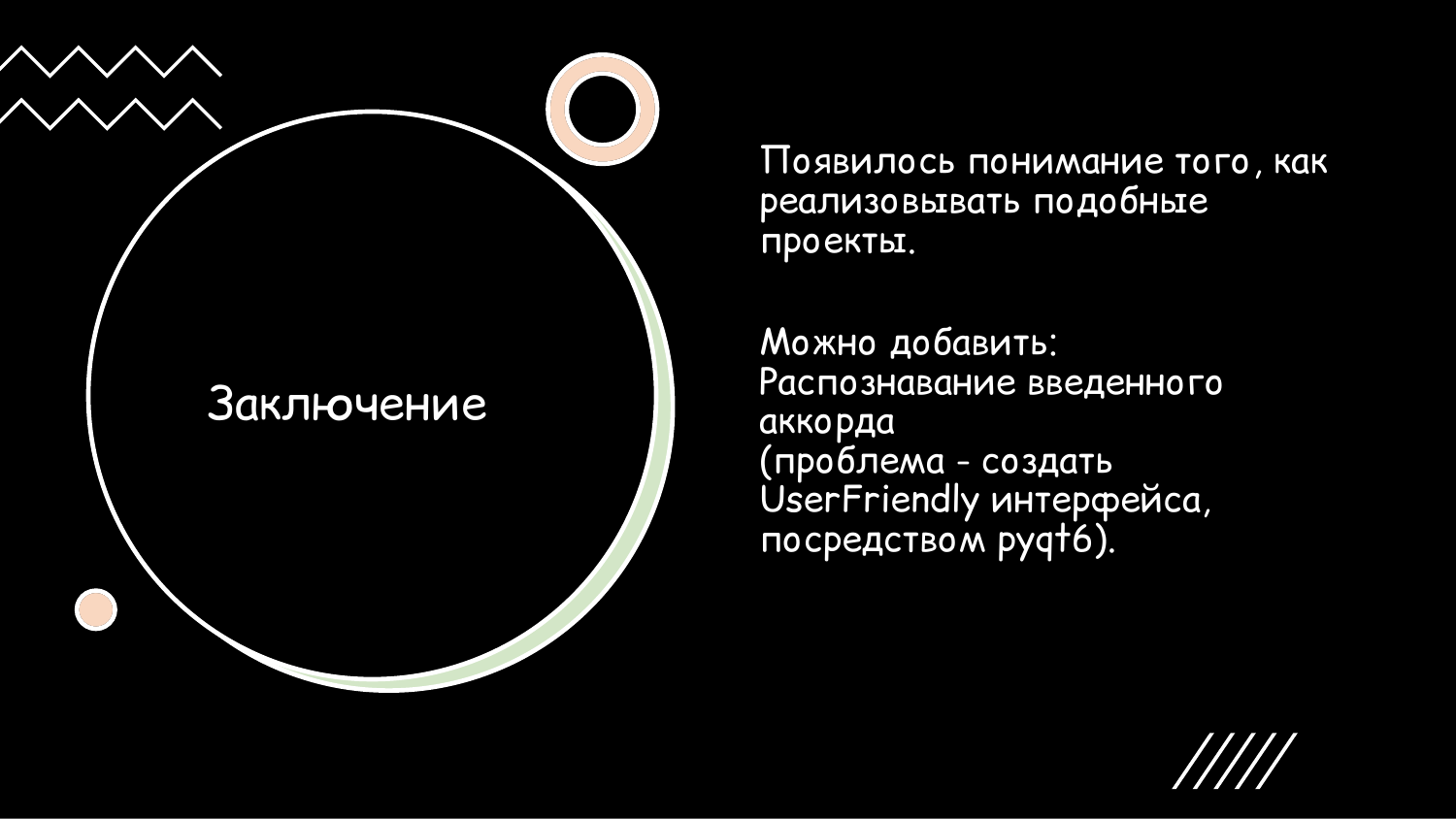

Появилось понимание того, как реализовывать подобные проекты.

Можно добавить:
Распознавание введенного аккорда
(проблема - создать UserFriendly интерфейса, посредством pyqt6).
Заключение